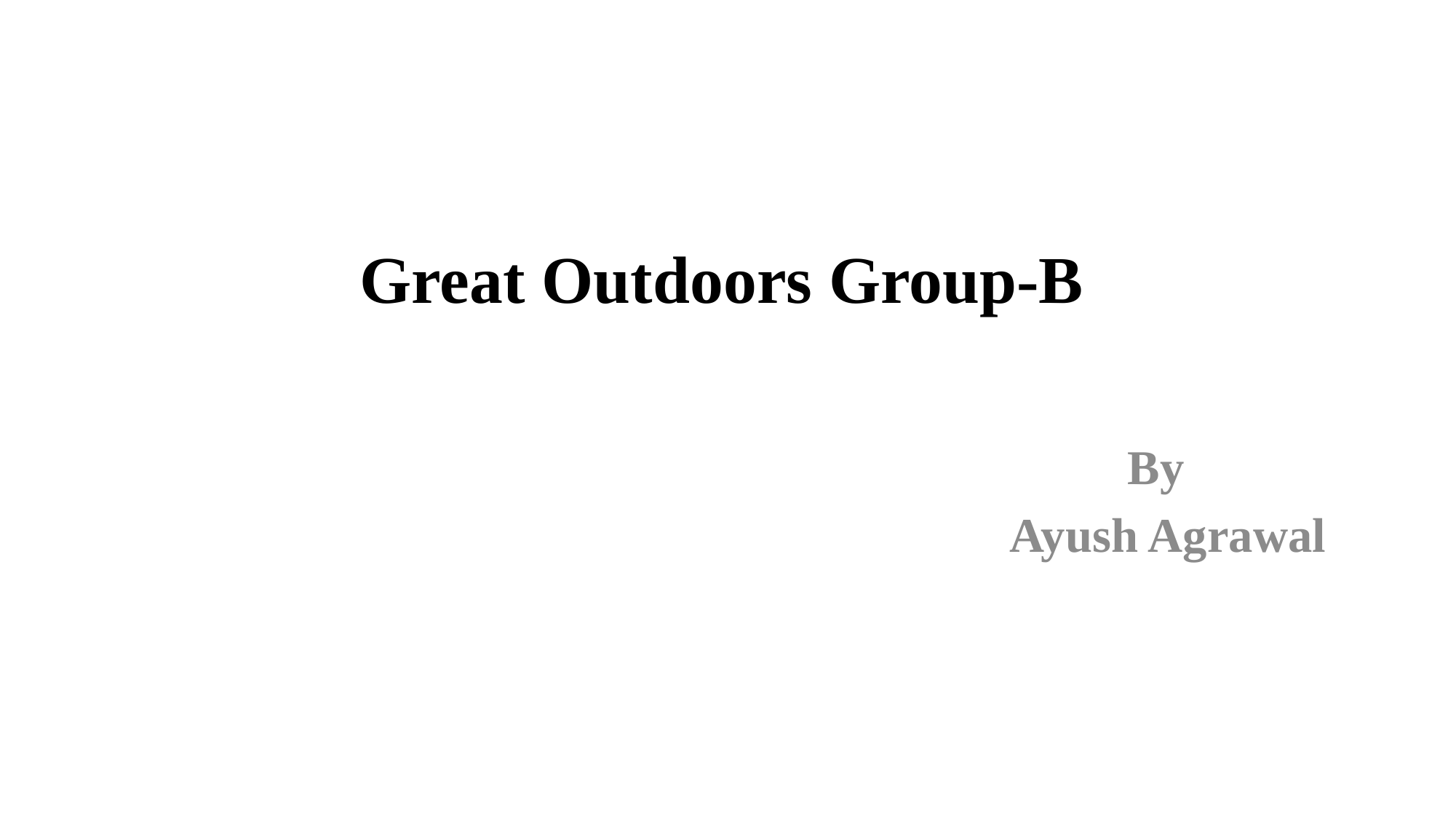

# Great Outdoors Group-B
By
 Ayush Agrawal